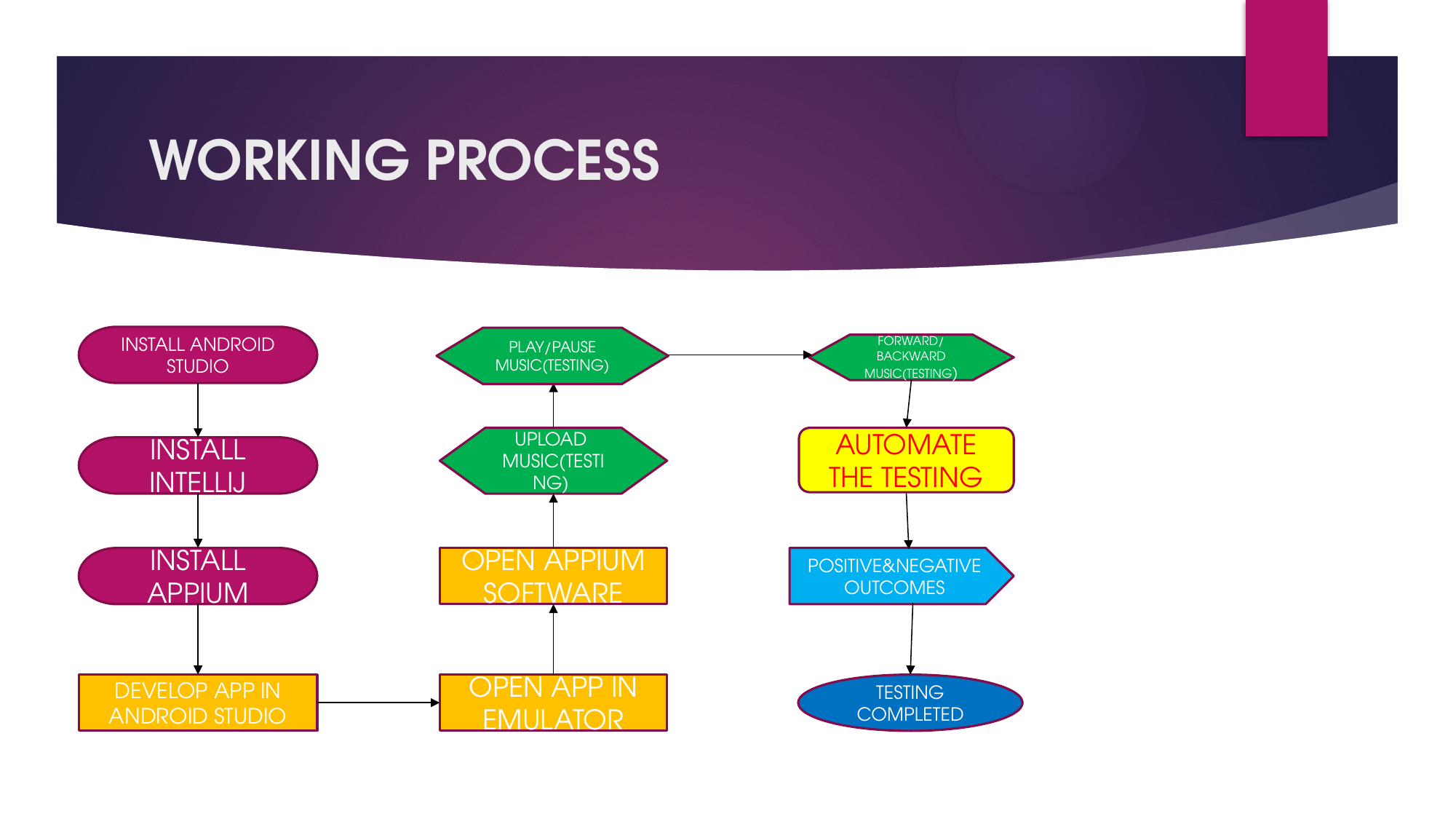

# WORKING PROCESS
INSTALL ANDROID STUDIO
PLAY/PAUSE MUSIC(TESTING)
FORWARD/BACKWARD MUSIC(TESTING)
UPLOAD
MUSIC(TESTING)
AUTOMATE THE TESTING
INSTALL INTELLIJ
INSTALL APPIUM
OPEN APPIUM SOFTWARE
POSITIVE&NEGATIVE OUTCOMES
DEVELOP APP IN ANDROID STUDIO
OPEN APP IN EMULATOR
TESTING COMPLETED